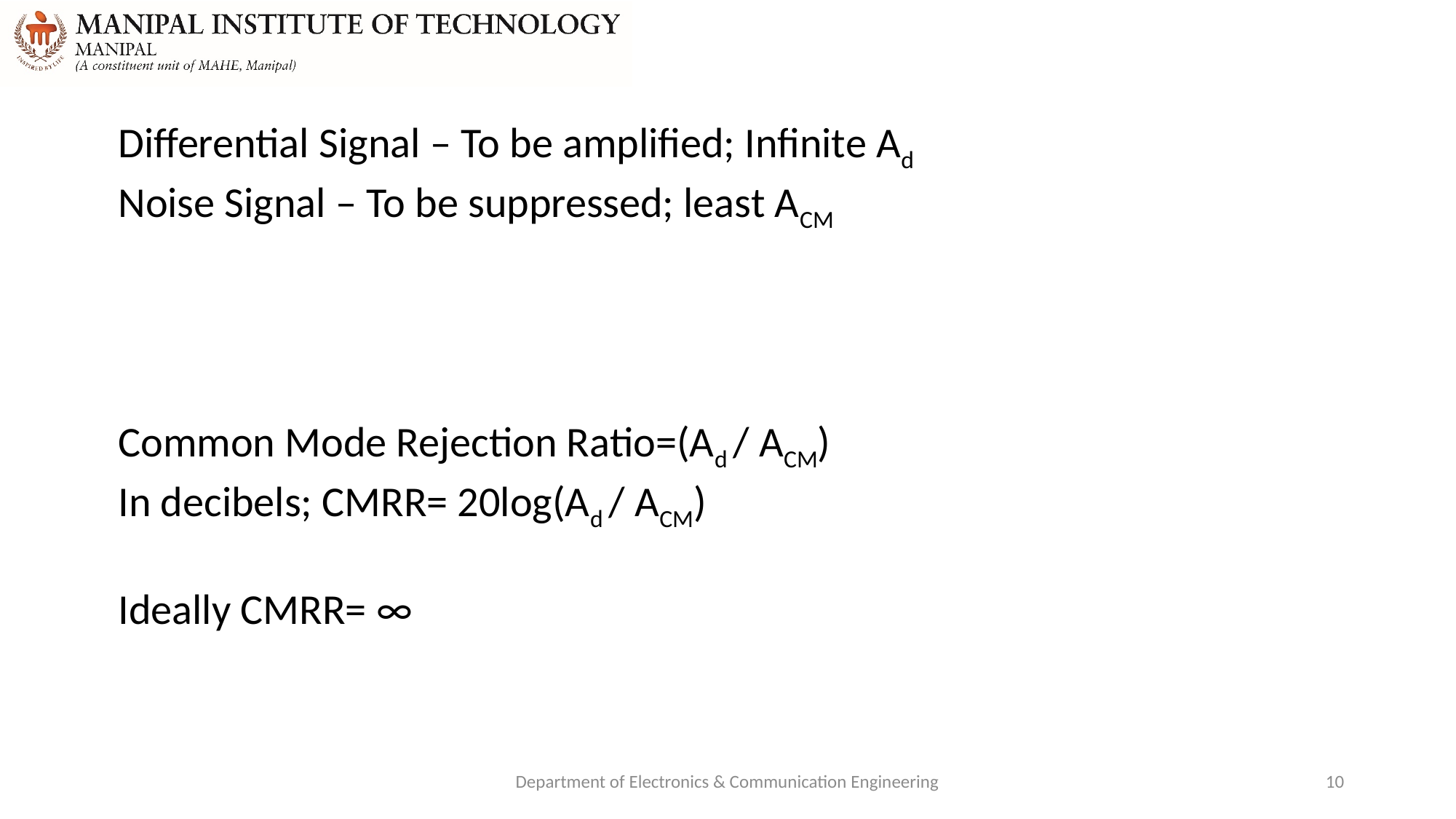

Differential Signal – To be amplified; Infinite Ad
Noise Signal – To be suppressed; least ACM

Common Mode Rejection Ratio=(Ad / ACM)
In decibels; CMRR= 20log(Ad / ACM)

Ideally CMRR= ∞

Department of Electronics & Communication Engineering
10